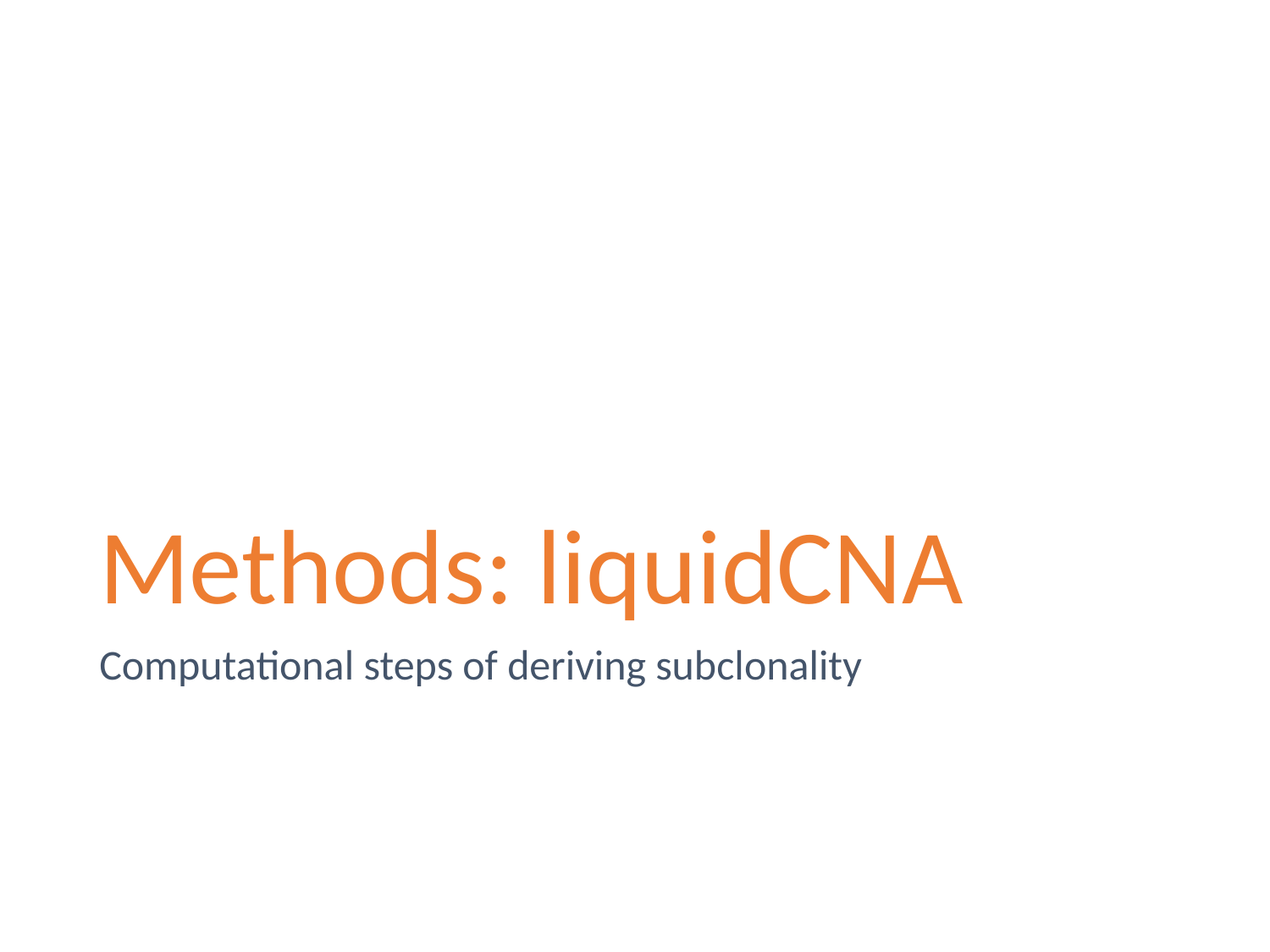

# Methods: liquidCNA
Computational steps of deriving subclonality